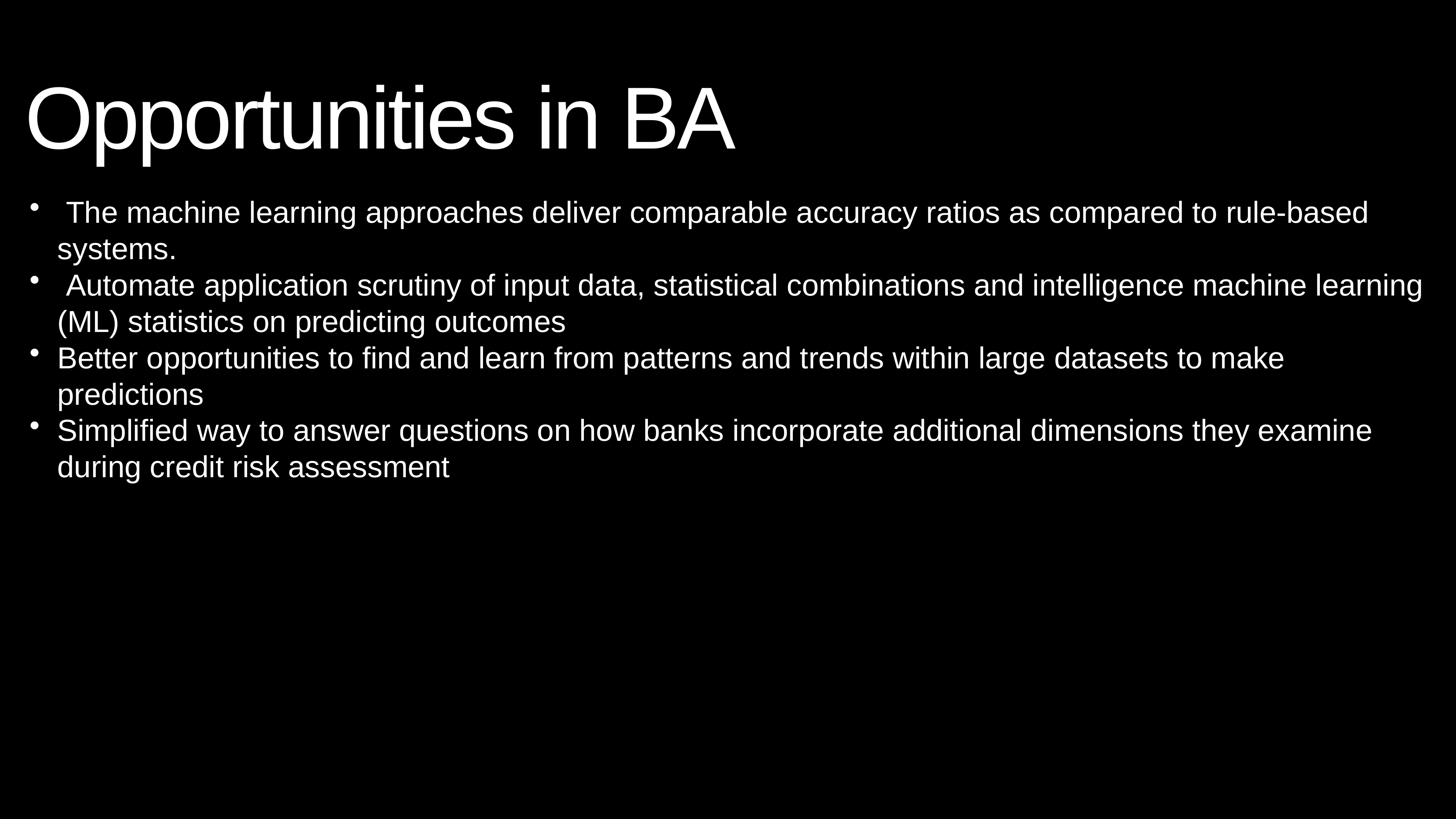

# Opportunities in BA
 The machine learning approaches deliver comparable accuracy ratios as compared to rule-based systems.
 Automate application scrutiny of input data, statistical combinations and intelligence machine learning (ML) statistics on predicting outcomes
Better opportunities to find and learn from patterns and trends within large datasets to make predictions
Simplified way to answer questions on how banks incorporate additional dimensions they examine during credit risk assessment